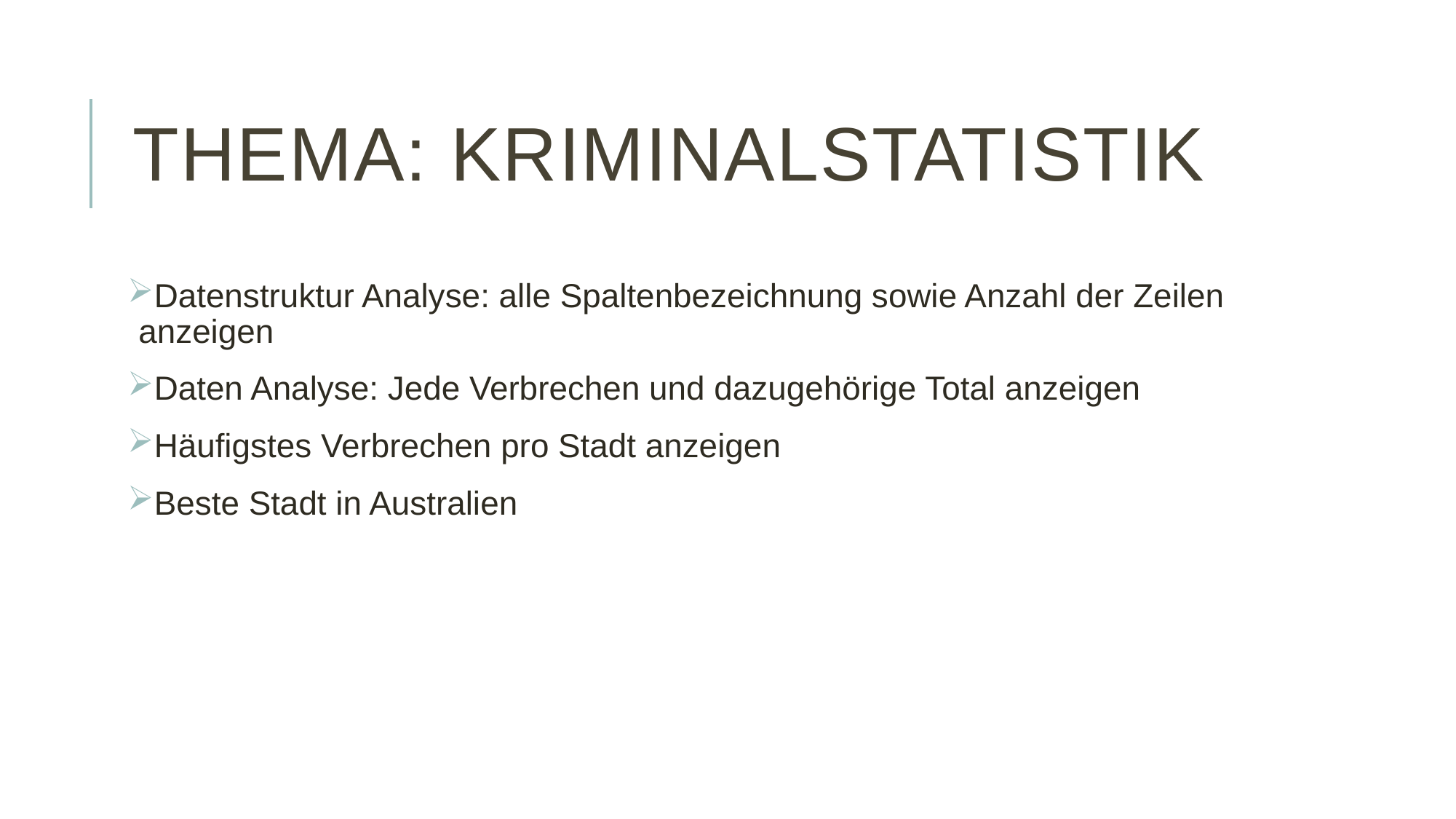

# Thema: Kriminalstatistik
Datenstruktur Analyse: alle Spaltenbezeichnung sowie Anzahl der Zeilen anzeigen
Daten Analyse: Jede Verbrechen und dazugehörige Total anzeigen
Häufigstes Verbrechen pro Stadt anzeigen
Beste Stadt in Australien